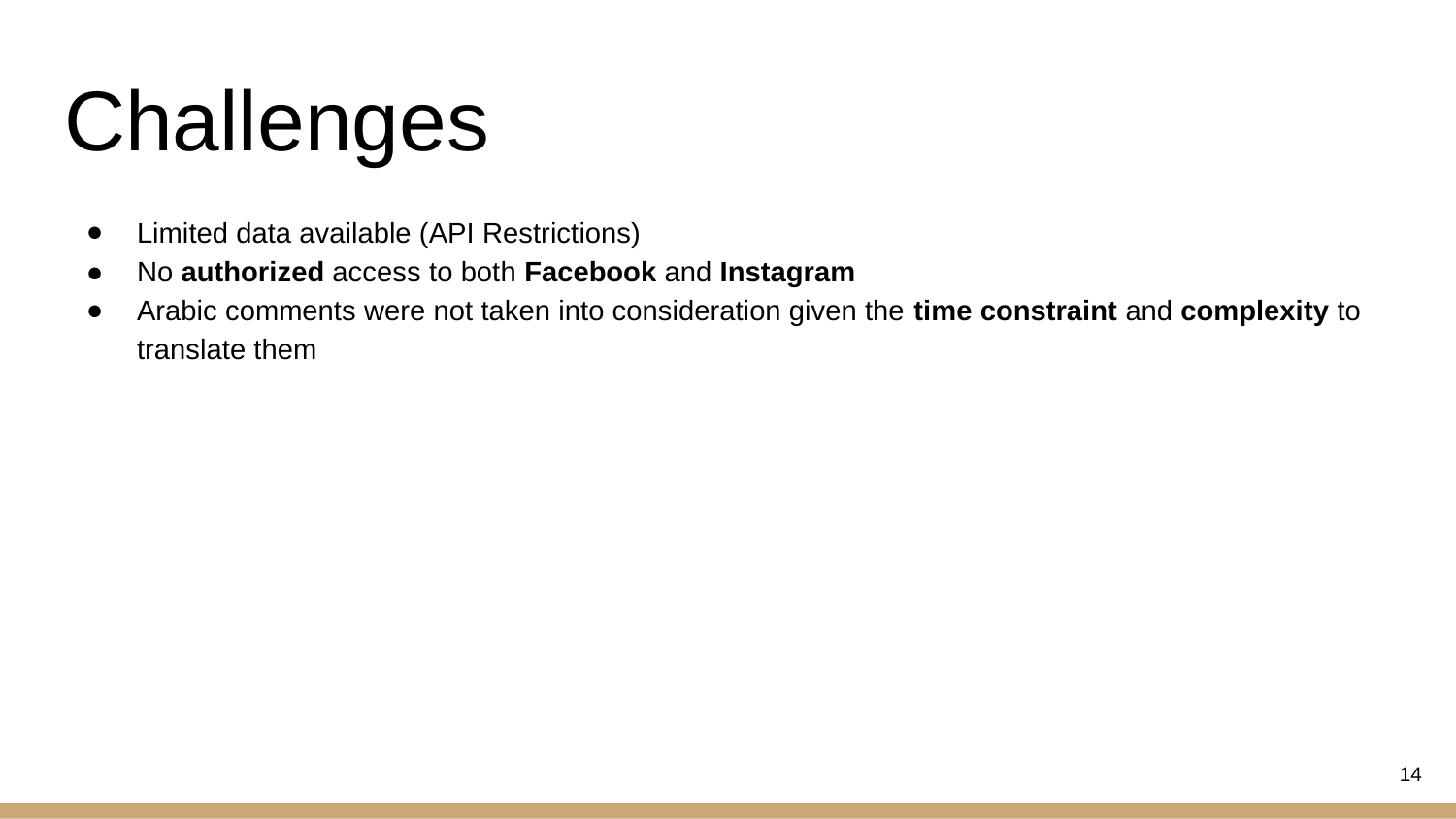

# Challenges
Limited data available (API Restrictions)
No authorized access to both Facebook and Instagram
Arabic comments were not taken into consideration given the time constraint and complexity to translate them
14